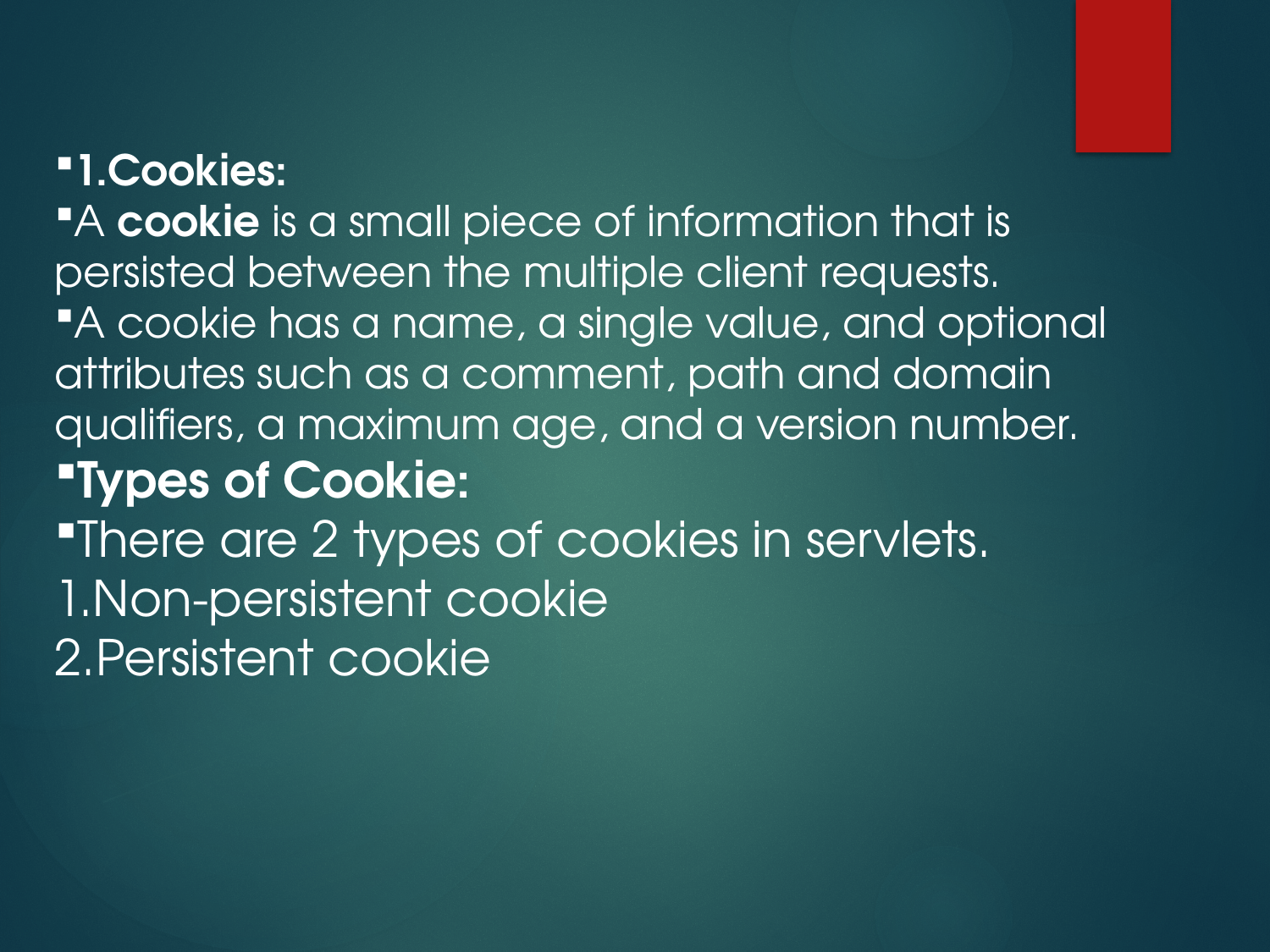

1.Cookies:
A cookie is a small piece of information that is persisted between the multiple client requests.
A cookie has a name, a single value, and optional attributes such as a comment, path and domain qualifiers, a maximum age, and a version number.
Types of Cookie:
There are 2 types of cookies in servlets.
1.Non-persistent cookie
2.Persistent cookie